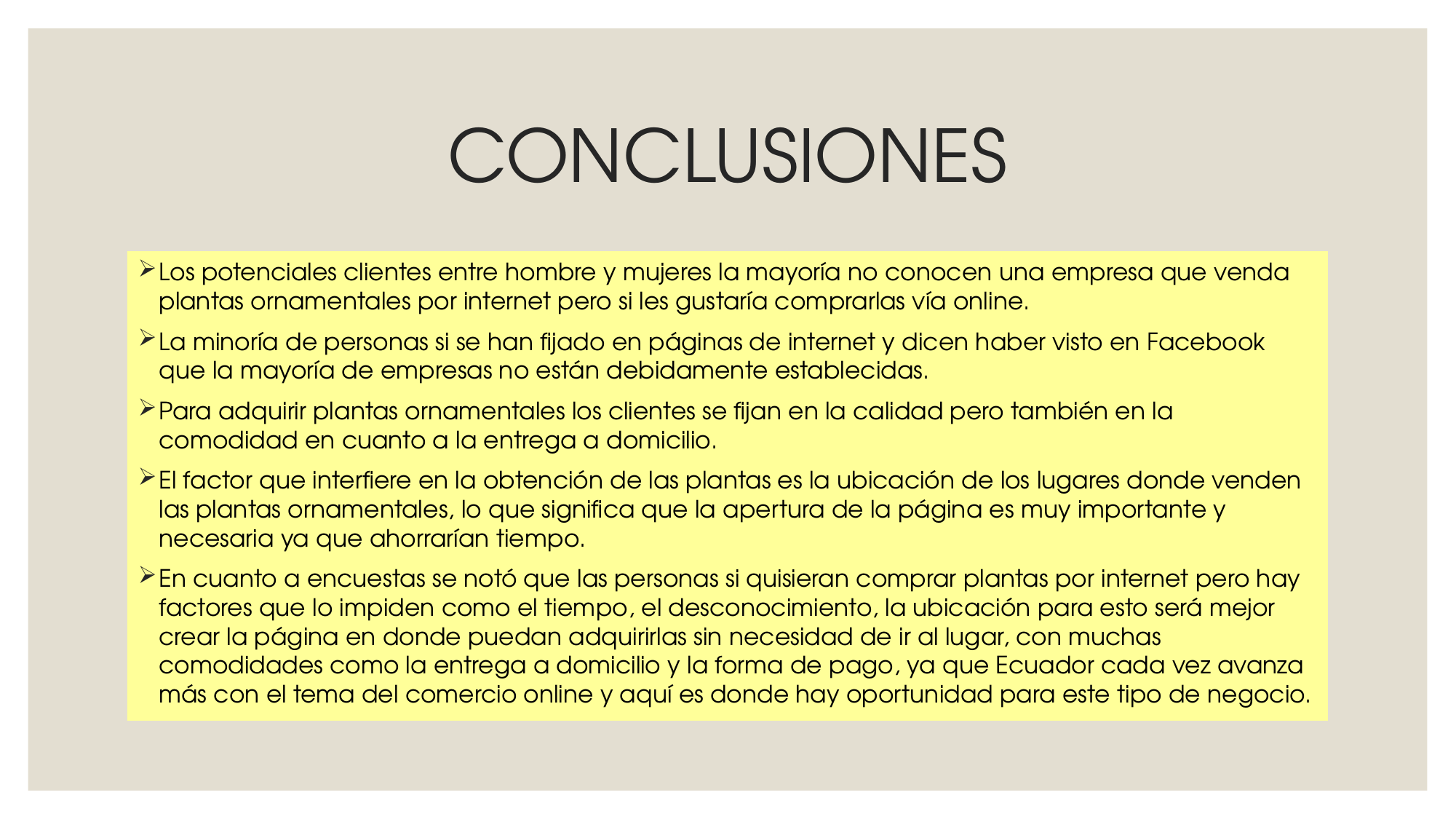

# CONCLUSIONES
Los potenciales clientes entre hombre y mujeres la mayoría no conocen una empresa que venda plantas ornamentales por internet pero si les gustaría comprarlas vía online.
La minoría de personas si se han fijado en páginas de internet y dicen haber visto en Facebook que la mayoría de empresas no están debidamente establecidas.
Para adquirir plantas ornamentales los clientes se fijan en la calidad pero también en la comodidad en cuanto a la entrega a domicilio.
El factor que interfiere en la obtención de las plantas es la ubicación de los lugares donde venden las plantas ornamentales, lo que significa que la apertura de la página es muy importante y necesaria ya que ahorrarían tiempo.
En cuanto a encuestas se notó que las personas si quisieran comprar plantas por internet pero hay factores que lo impiden como el tiempo, el desconocimiento, la ubicación para esto será mejor crear la página en donde puedan adquirirlas sin necesidad de ir al lugar, con muchas comodidades como la entrega a domicilio y la forma de pago, ya que Ecuador cada vez avanza más con el tema del comercio online y aquí es donde hay oportunidad para este tipo de negocio.